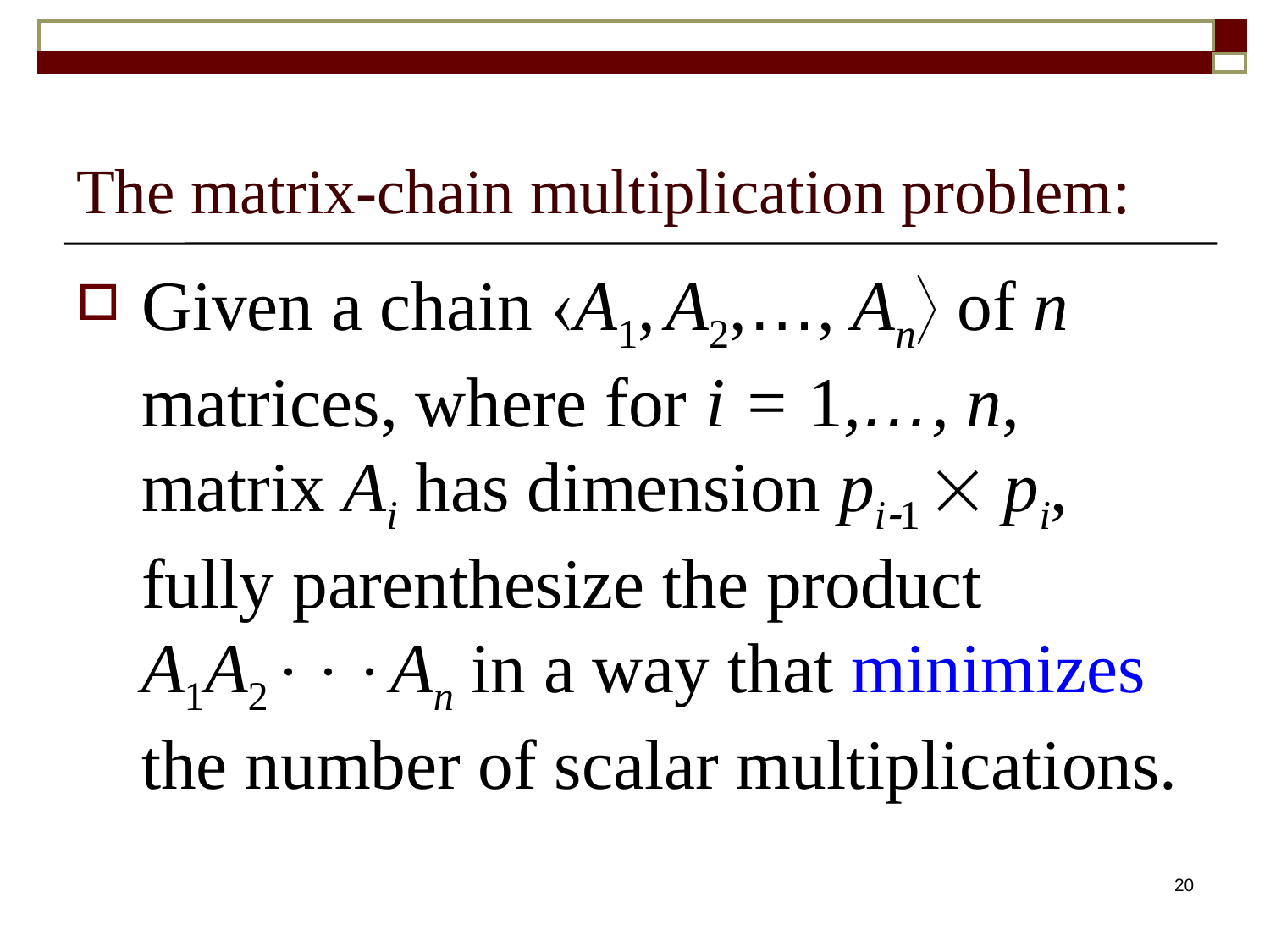

# The matrix-chain multiplication problem:
Given a chain 〈A1, A2,…, An〉 of n matrices, where for i = 1,…, n, matrix Ai has dimension pi−1 × pi, fully parenthesize the product A1A2⋅⋅⋅An in a way that minimizes the number of scalar multiplications.

20